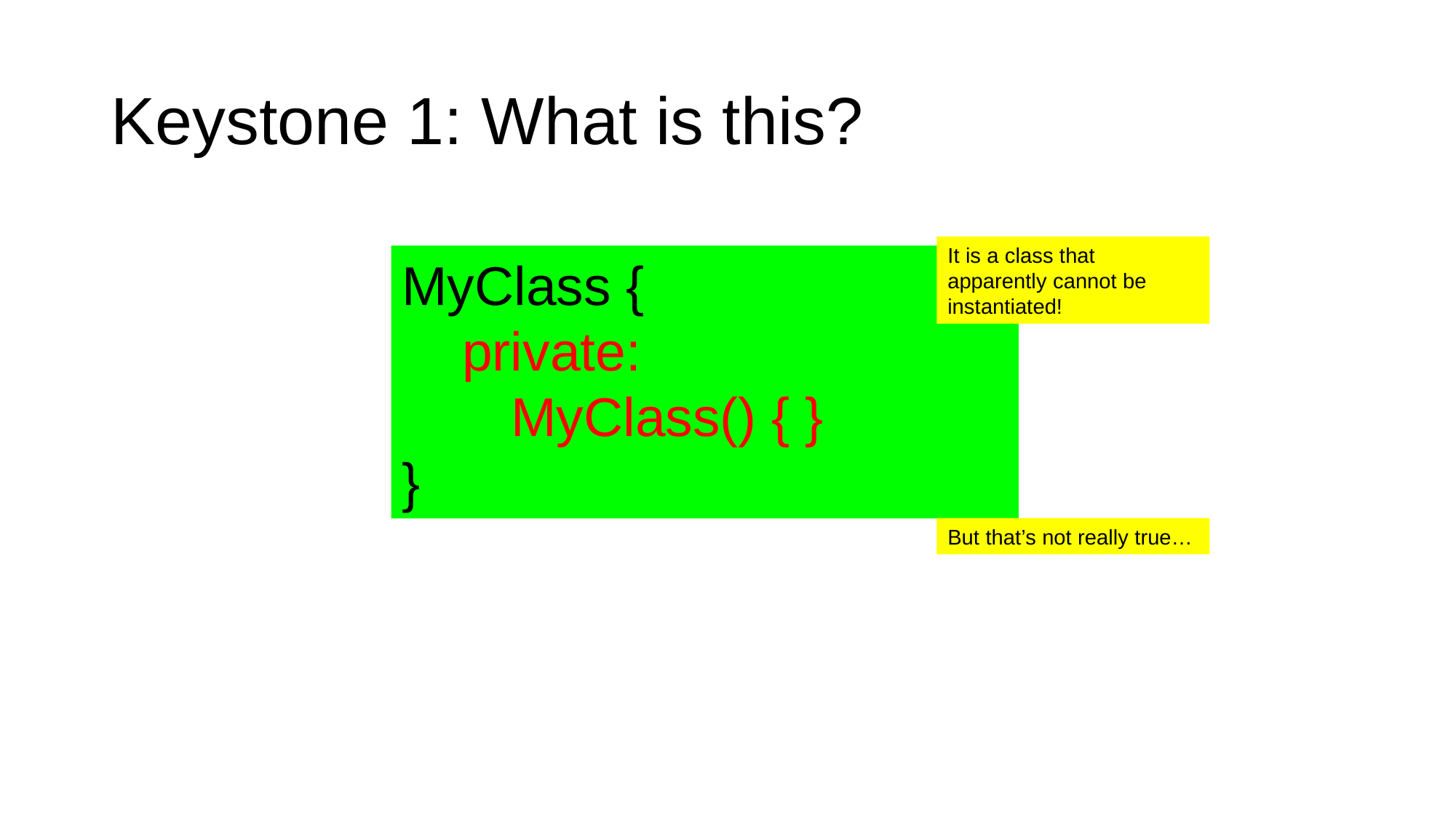

# Keystone 1: What is this?
It is a class that apparently cannot be instantiated!
MyClass {
    private:
 	MyClass() { }
}
But that’s not really true…